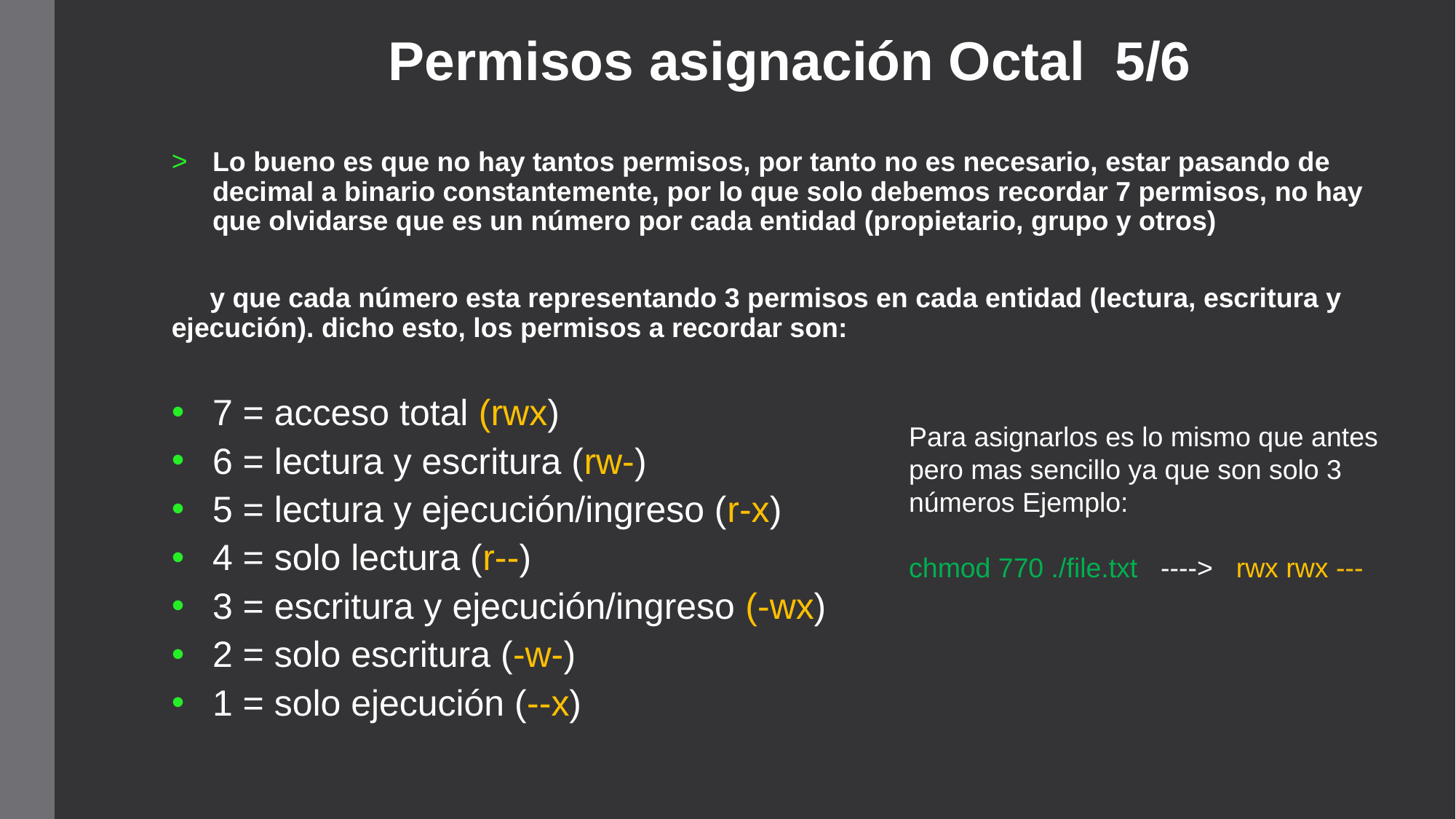

# Permisos asignación Octal  5/6

Lo bueno es que no hay tantos permisos, por tanto no es necesario, estar pasando de decimal a binario constantemente, por lo que solo debemos recordar 7 permisos, no hay que olvidarse que es un número por cada entidad (propietario, grupo y otros)

     y que cada número esta representando 3 permisos en cada entidad (lectura, escritura y ejecución). dicho esto, los permisos a recordar son:

7 = acceso total (rwx)
6 = lectura y escritura (rw-)
5 = lectura y ejecución/ingreso (r-x)
4 = solo lectura (r--)
3 = escritura y ejecución/ingreso (-wx)
2 = solo escritura (-w-)
1 = solo ejecución (--x)

Para asignarlos es lo mismo que antes pero mas sencillo ya que son solo 3 números Ejemplo:

chmod 770 ./file.txt   ---->   rwx rwx ---